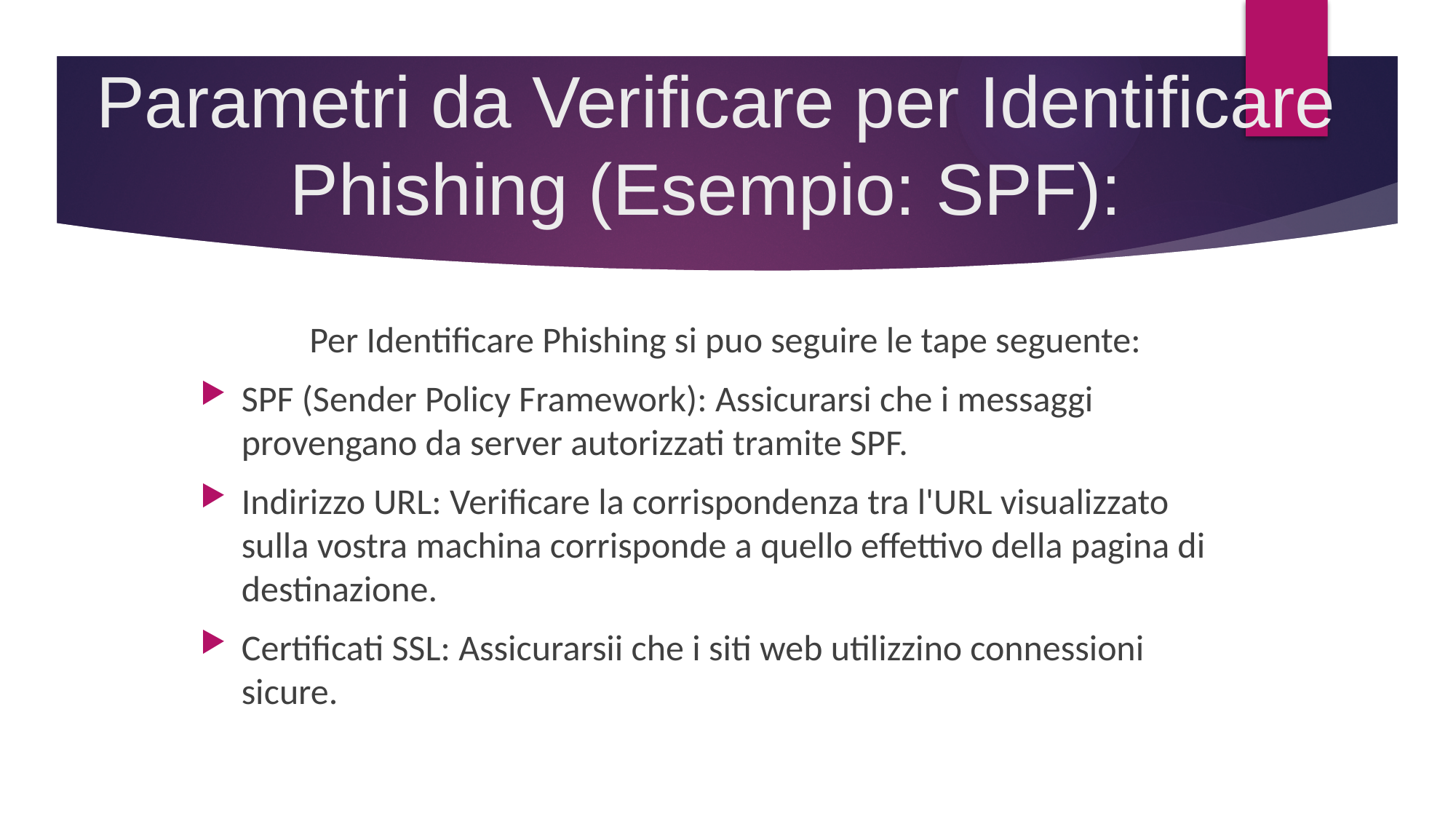

# Parametri da Verificare per Identificare Phishing (Esempio: SPF):
	Per Identificare Phishing si puo seguire le tape seguente:
SPF (Sender Policy Framework): Assicurarsi che i messaggi provengano da server autorizzati tramite SPF.
Indirizzo URL: Verificare la corrispondenza tra l'URL visualizzato sulla vostra machina corrisponde a quello effettivo della pagina di destinazione.
Certificati SSL: Assicurarsii che i siti web utilizzino connessioni sicure.